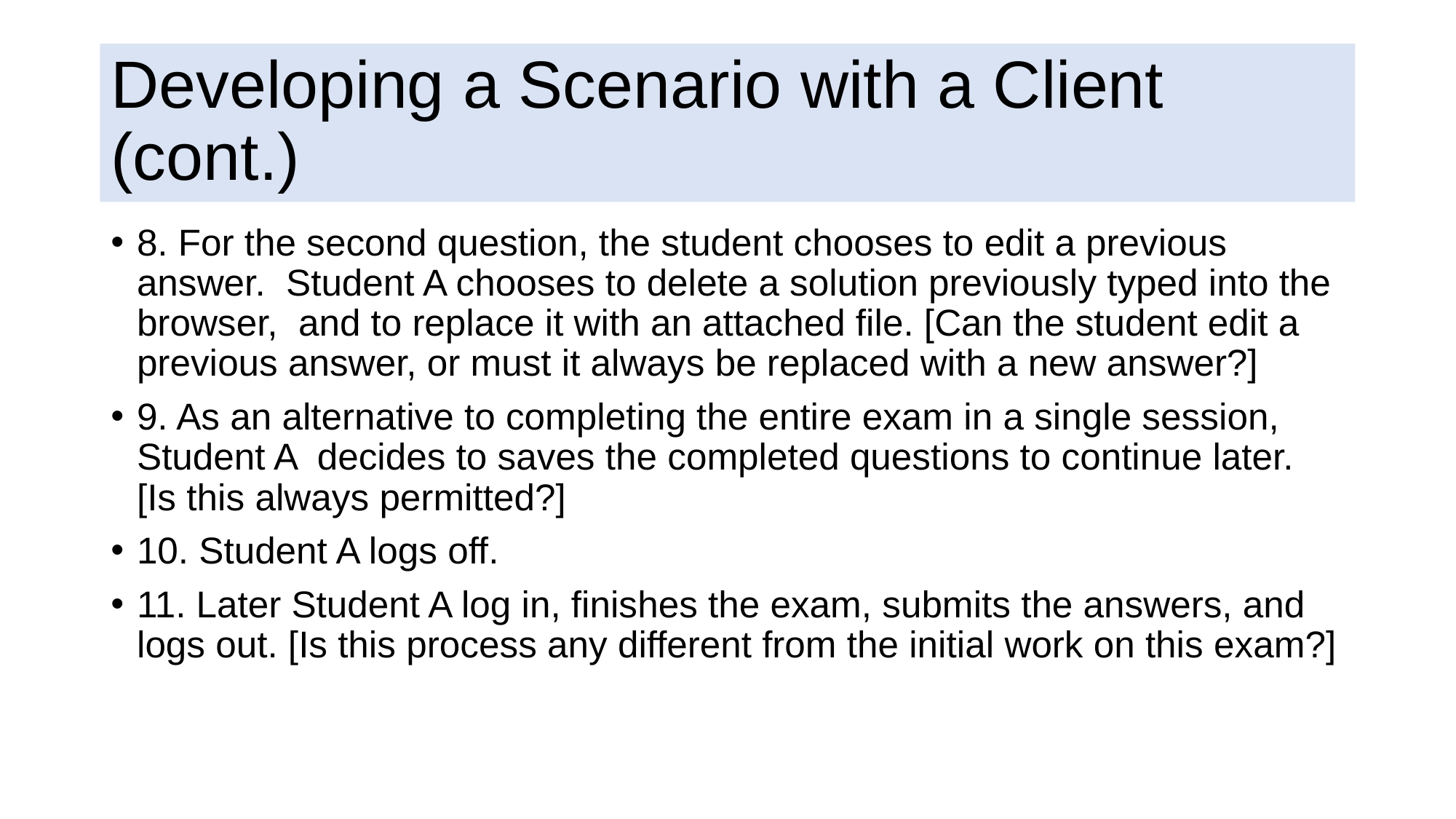

# Developing a Scenario with a Client (cont.)
8. For the second question, the student chooses to edit a previous answer.  Student A chooses to delete a solution previously typed into the browser,  and to replace it with an attached file. [Can the student edit a previous answer, or must it always be replaced with a new answer?]
9. As an alternative to completing the entire exam in a single session, Student A  decides to saves the completed questions to continue later. [Is this always permitted?]
10. Student A logs off.
11. Later Student A log in, finishes the exam, submits the answers, and logs out. [Is this process any different from the initial work on this exam?]